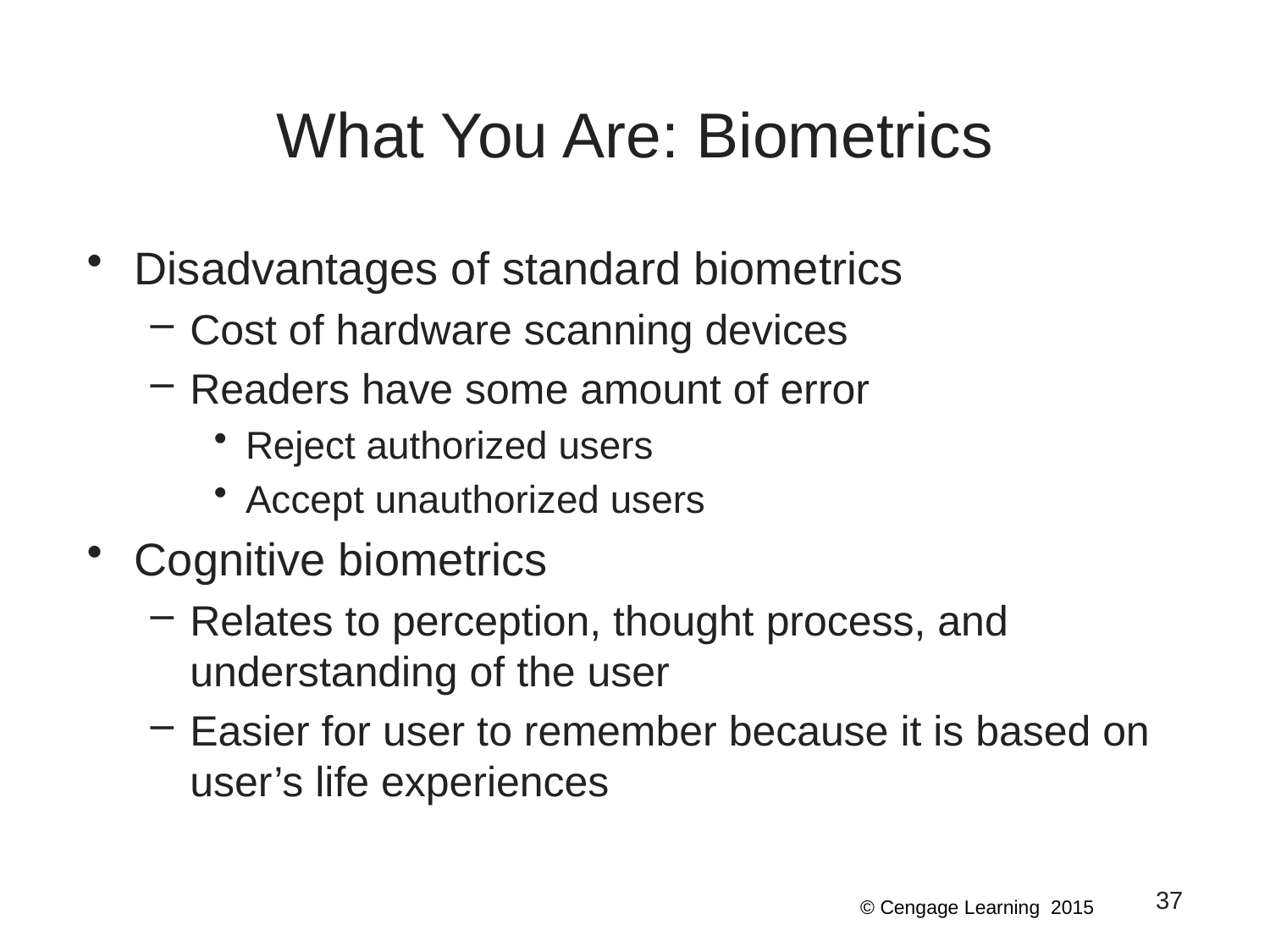

# What You Are: Biometrics
Disadvantages of standard biometrics
Cost of hardware scanning devices
Readers have some amount of error
Reject authorized users
Accept unauthorized users
Cognitive biometrics
Relates to perception, thought process, and understanding of the user
Easier for user to remember because it is based on user’s life experiences

37